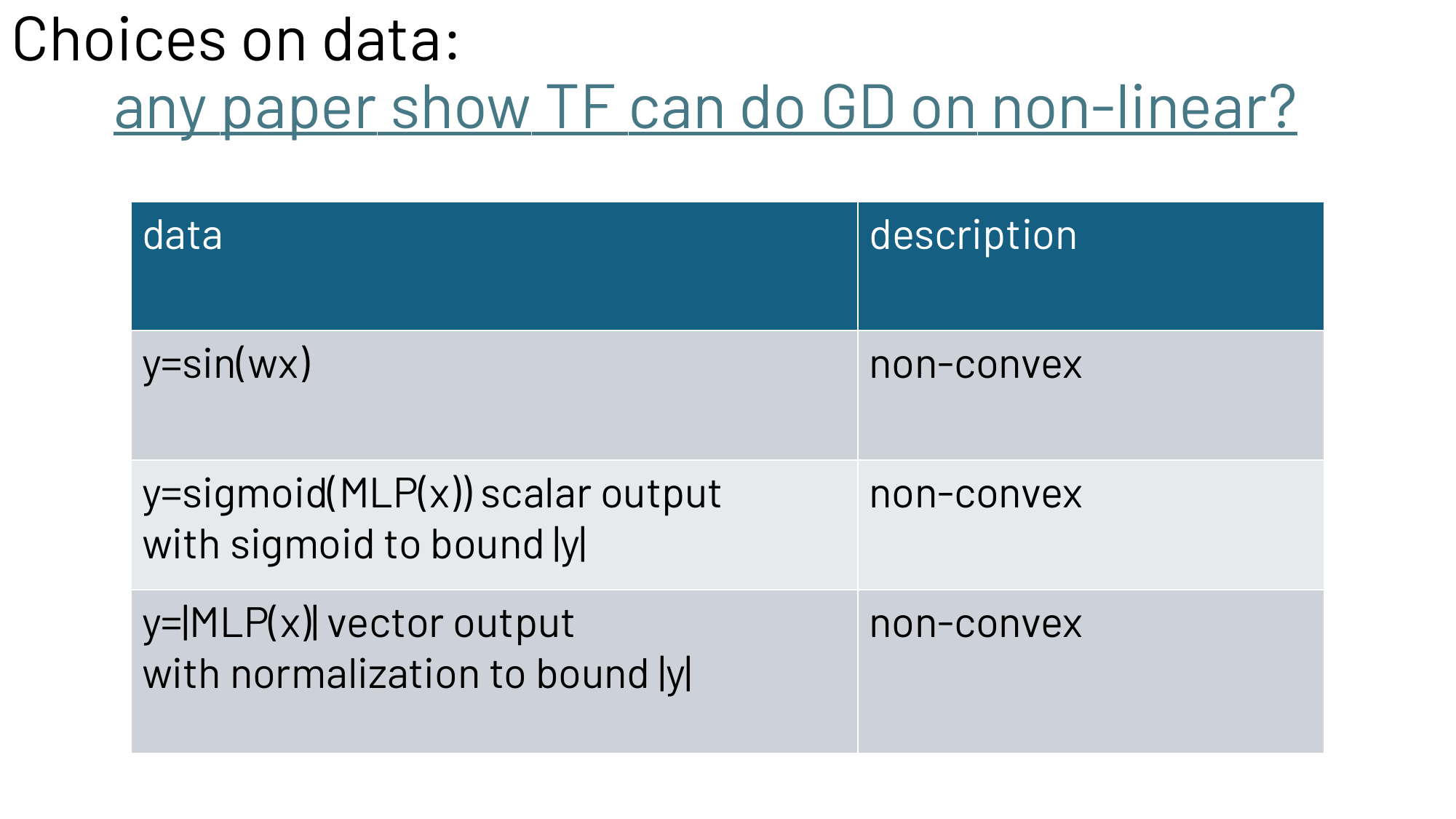

# Choices on data: any paper show TF can do GD on non-linear?
| data | description |
| --- | --- |
| y=sin(wx) | non-convex |
| y=sigmoid(MLP(x)) scalar output with sigmoid to bound |y| | non-convex |
| y=|MLP(x)| vector output with normalization to bound |y| | non-convex |